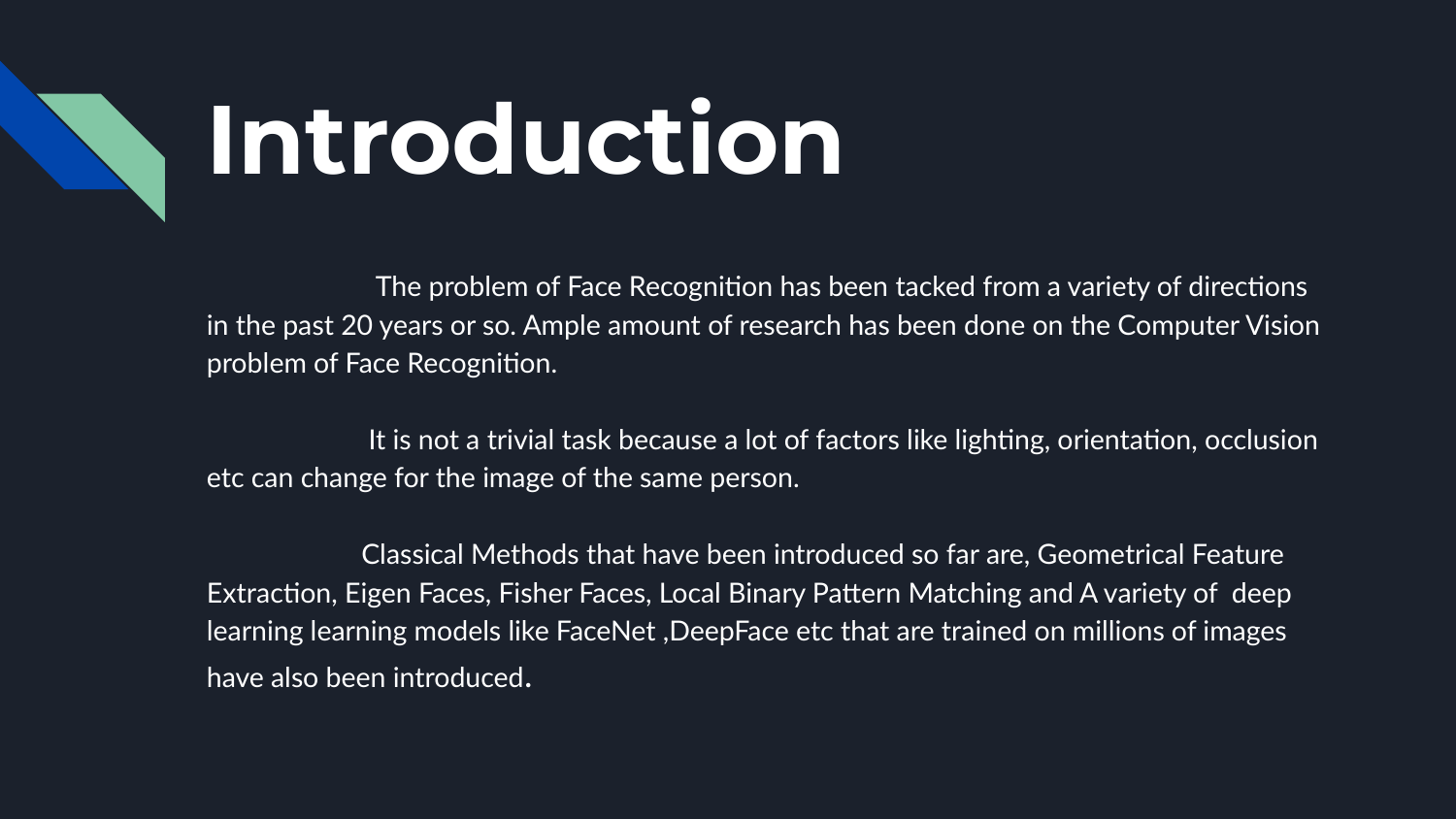

Introduction
                        The problem of Face Recognition has been tacked from a variety of directions in the past 20 years or so. Ample amount of research has been done on the Computer Vision problem of Face Recognition.
                       It is not a trivial task because a lot of factors like lighting, orientation, occlusion etc can change for the image of the same person.
                      Classical Methods that have been introduced so far are, Geometrical Feature Extraction, Eigen Faces, Fisher Faces, Local Binary Pattern Matching and A variety of  deep learning learning models like FaceNet ,DeepFace etc that are trained on millions of images have also been introduced.